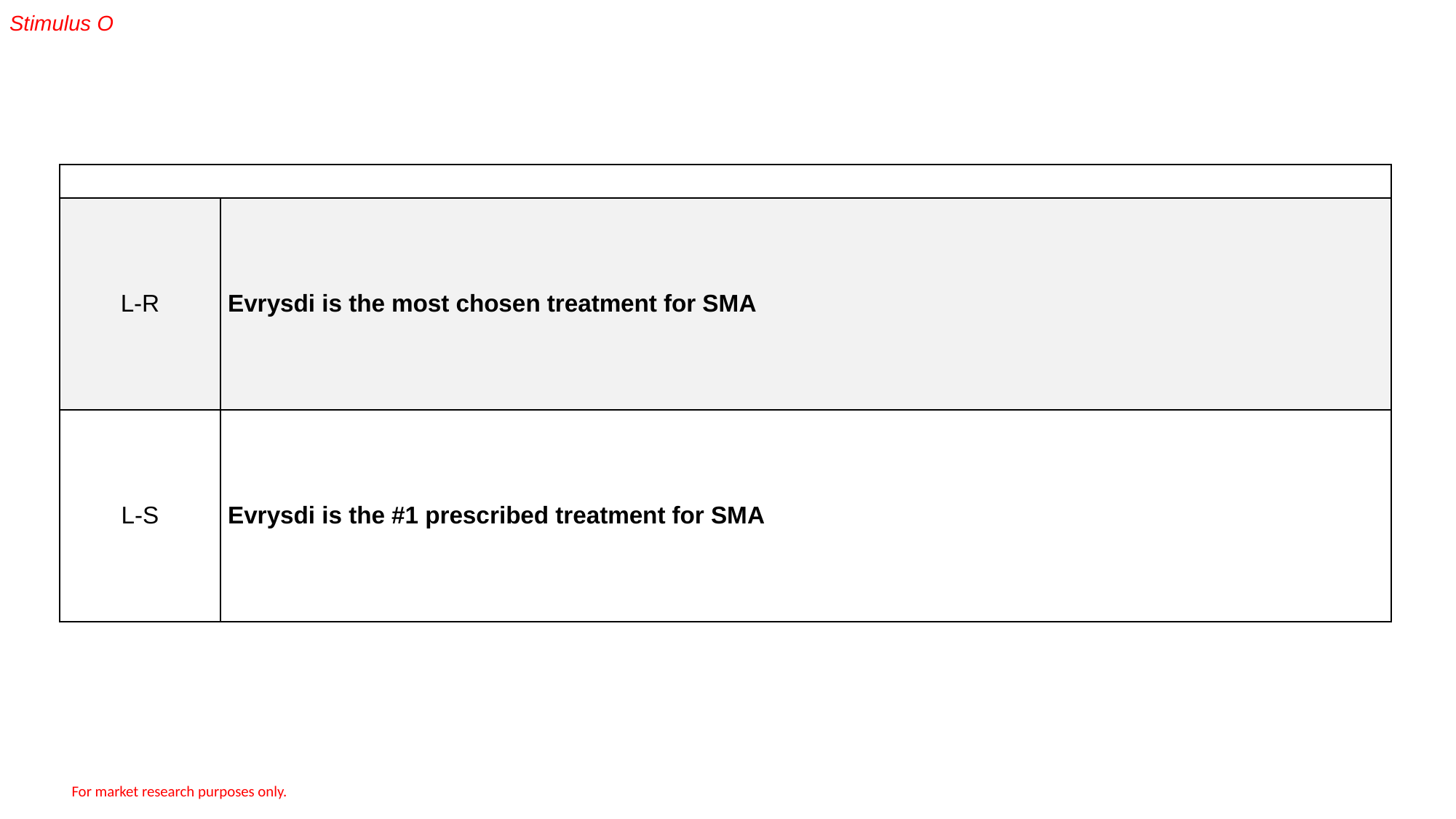

Stimulus O
|  |  |
| --- | --- |
| L-R | Evrysdi is the most chosen treatment for SMA |
| L-S | Evrysdi is the #1 prescribed treatment for SMA |
For market research purposes only.